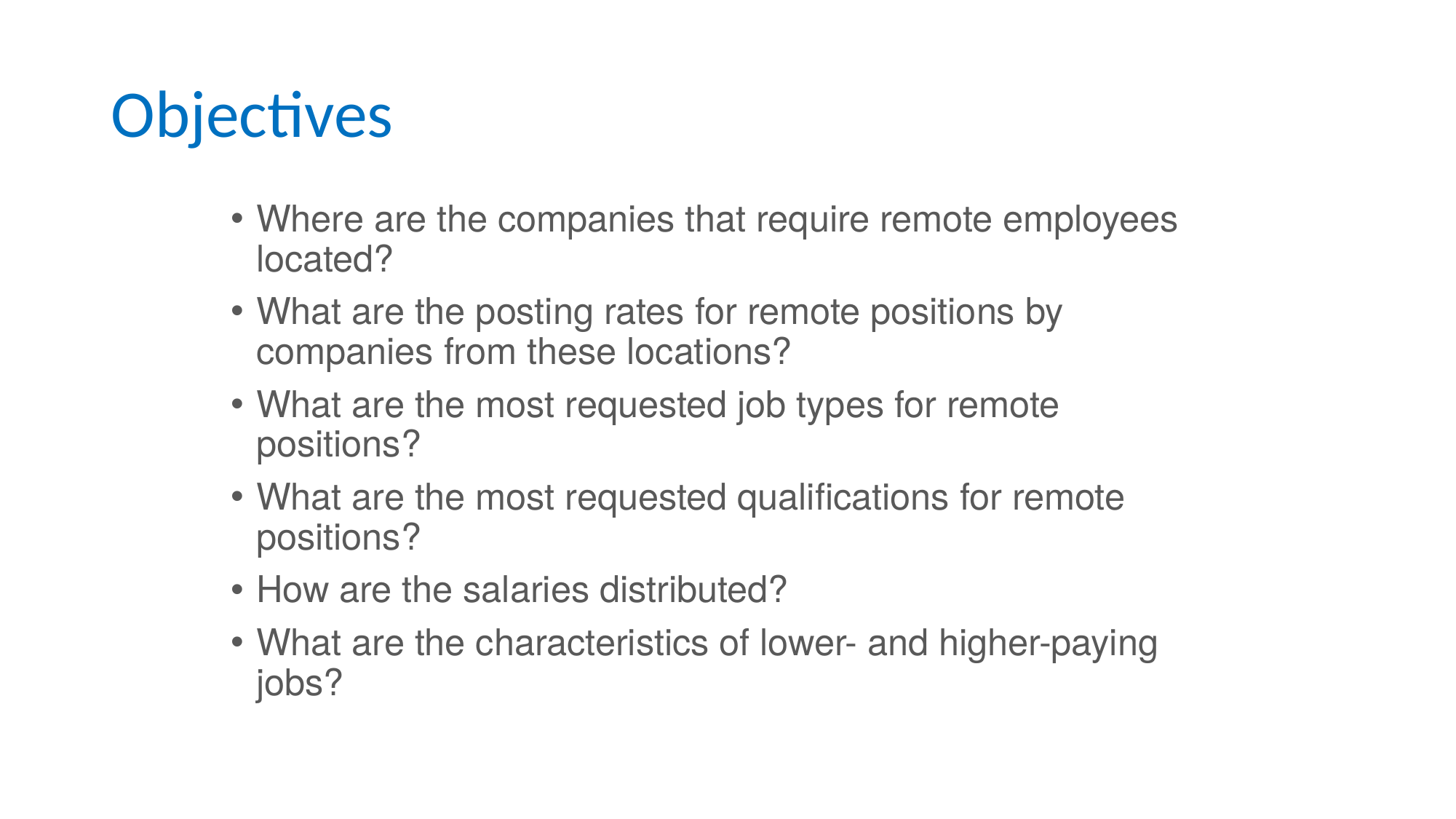

# Objectives
Where are the companies that require remote employees located?
What are the posting rates for remote positions by companies from these locations?
What are the most requested job types for remote positions?
What are the most requested qualifications for remote positions?
How are the salaries distributed?
What are the characteristics of lower- and higher-paying jobs?